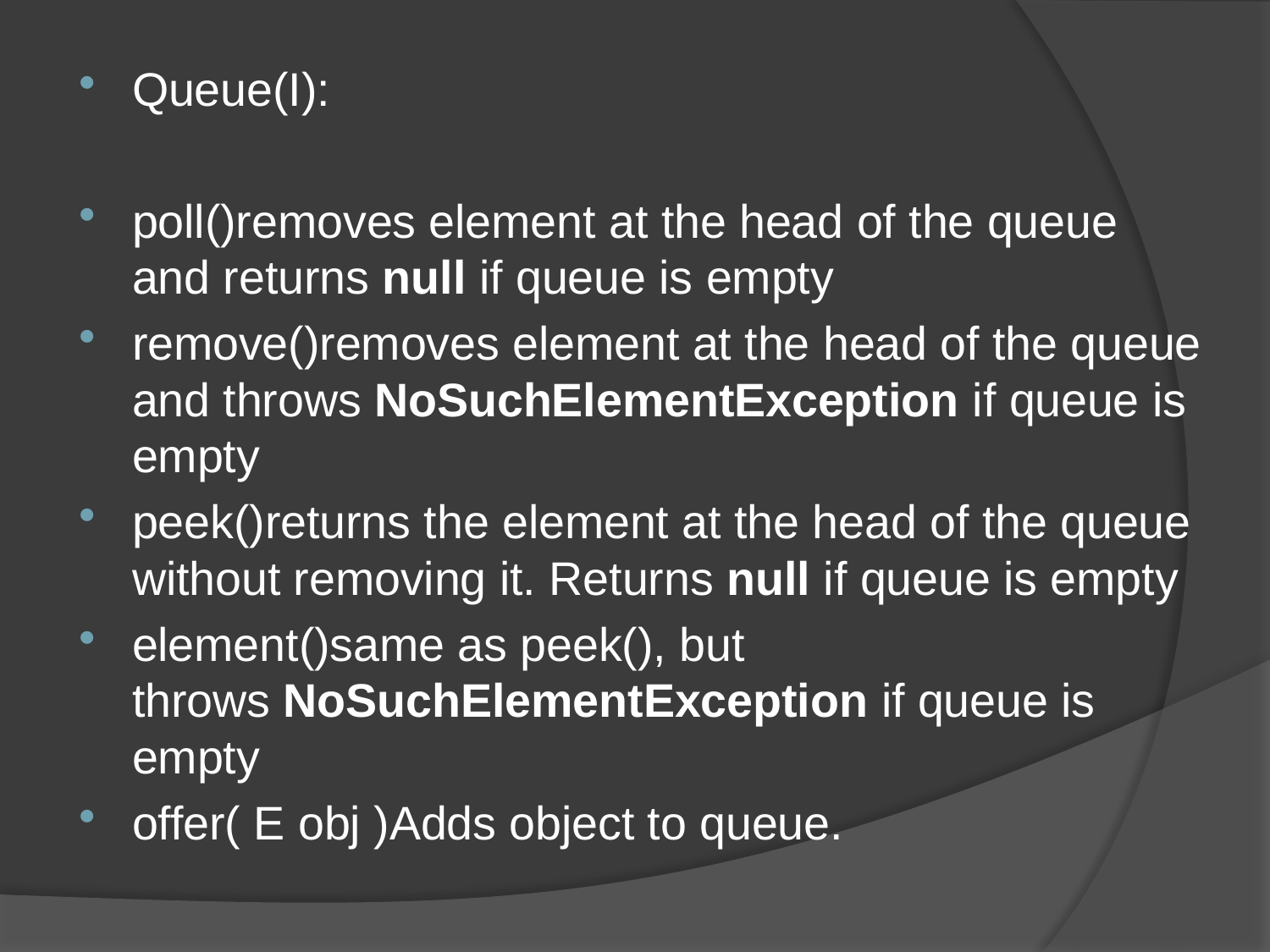

Queue(I):

poll()removes element at the head of the queue and returns null if queue is empty
remove()removes element at the head of the queue and throws NoSuchElementException if queue is empty
peek()returns the element at the head of the queue without removing it. Returns null if queue is empty
element()same as peek(), but throws NoSuchElementException if queue is empty
offer( E obj )Adds object to queue.